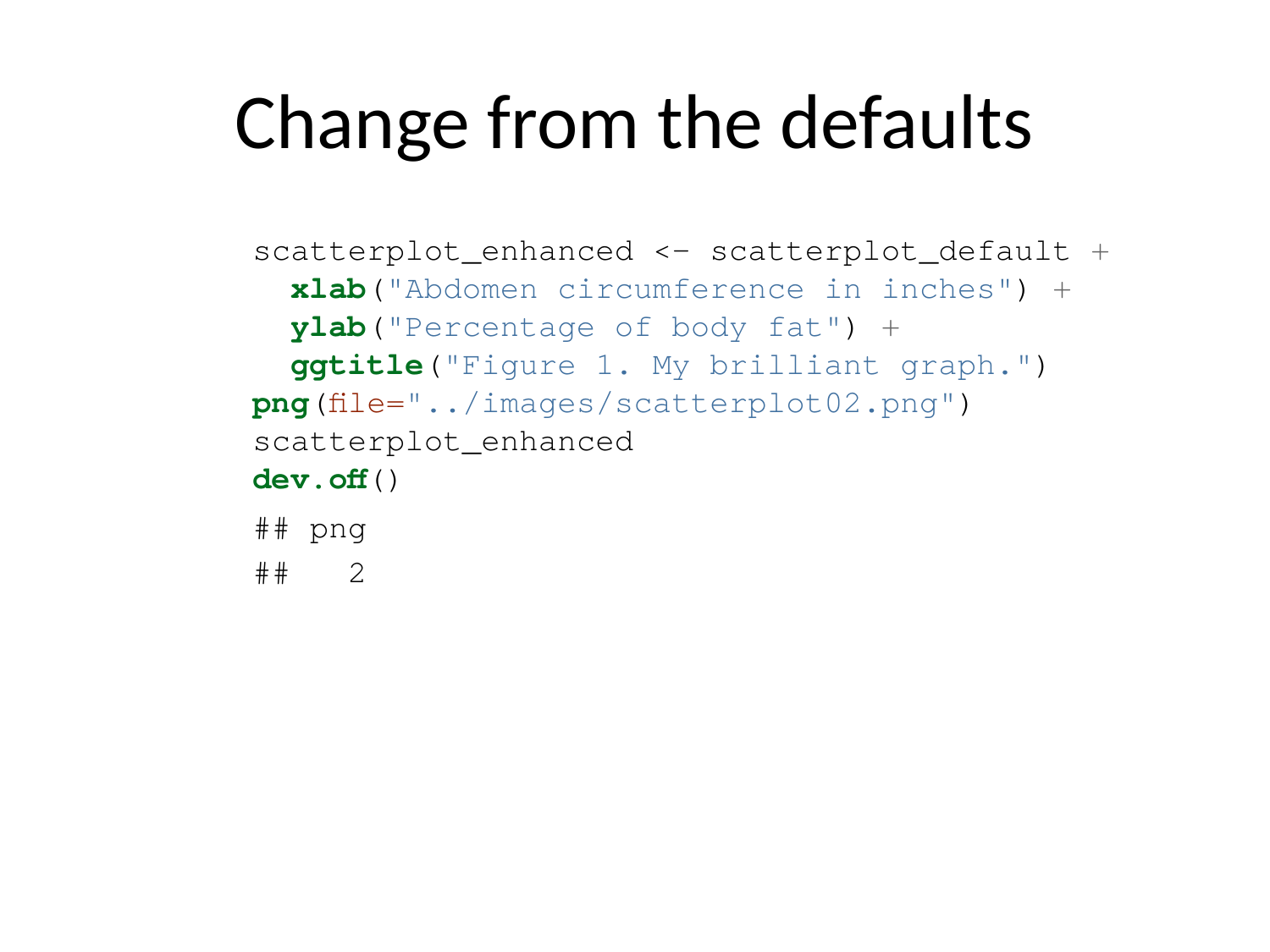

# Change from the defaults
scatterplot_enhanced <- scatterplot_default +
  xlab("Abdomen circumference in inches") +
  ylab("Percentage of body fat") +
  ggtitle("Figure 1. My brilliant graph.")
png(file="../images/scatterplot02.png")
scatterplot_enhanced
dev.off()
## png
##   2